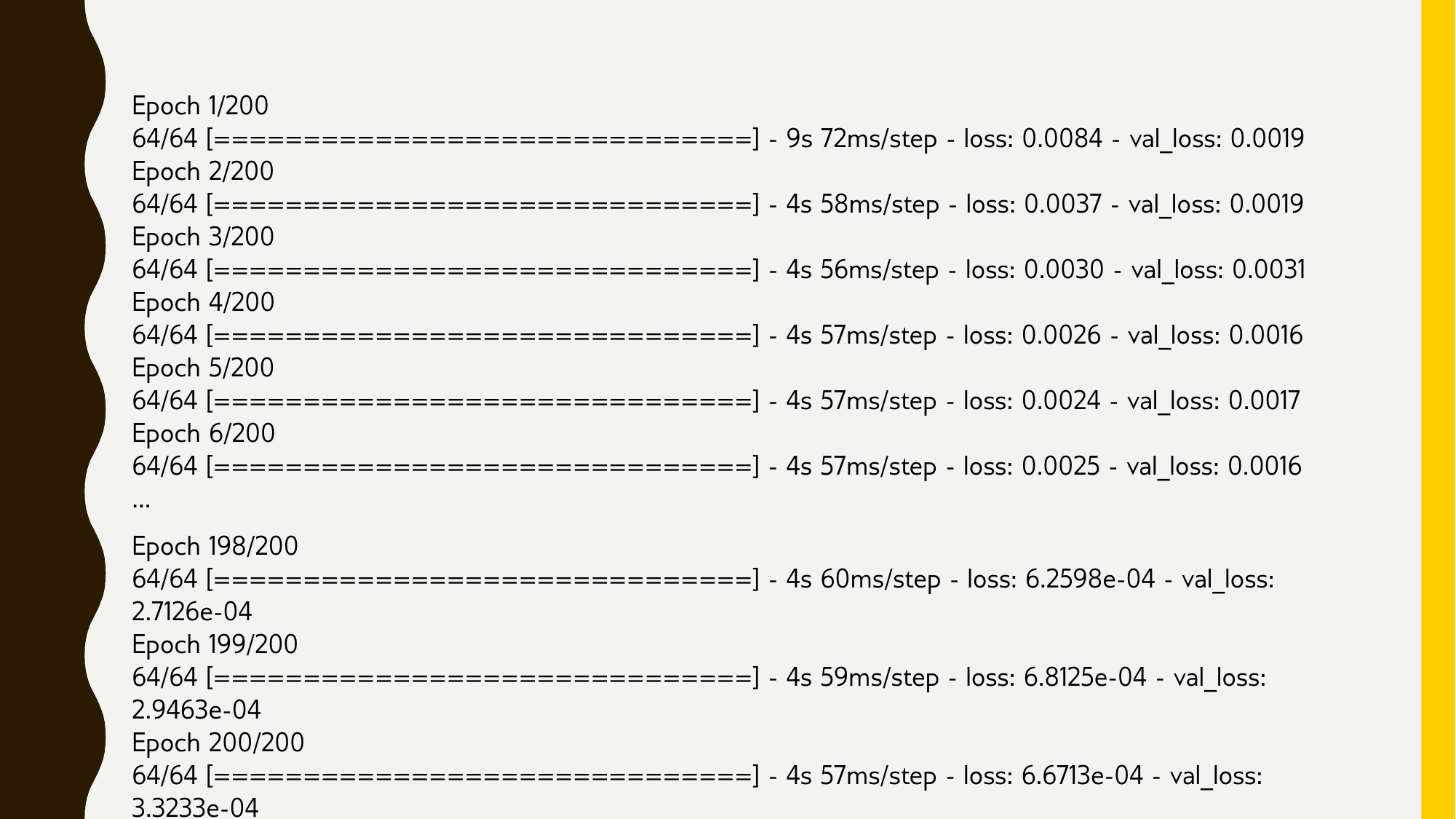

Epoch 1/200
64/64 [==============================] - 9s 72ms/step - loss: 0.0084 - val_loss: 0.0019
Epoch 2/200
64/64 [==============================] - 4s 58ms/step - loss: 0.0037 - val_loss: 0.0019
Epoch 3/200
64/64 [==============================] - 4s 56ms/step - loss: 0.0030 - val_loss: 0.0031
Epoch 4/200
64/64 [==============================] - 4s 57ms/step - loss: 0.0026 - val_loss: 0.0016
Epoch 5/200
64/64 [==============================] - 4s 57ms/step - loss: 0.0024 - val_loss: 0.0017
Epoch 6/200
64/64 [==============================] - 4s 57ms/step - loss: 0.0025 - val_loss: 0.0016
…
Epoch 198/200
64/64 [==============================] - 4s 60ms/step - loss: 6.2598e-04 - val_loss: 2.7126e-04
Epoch 199/200
64/64 [==============================] - 4s 59ms/step - loss: 6.8125e-04 - val_loss: 2.9463e-04
Epoch 200/200
64/64 [==============================] - 4s 57ms/step - loss: 6.6713e-04 - val_loss: 3.3233e-04